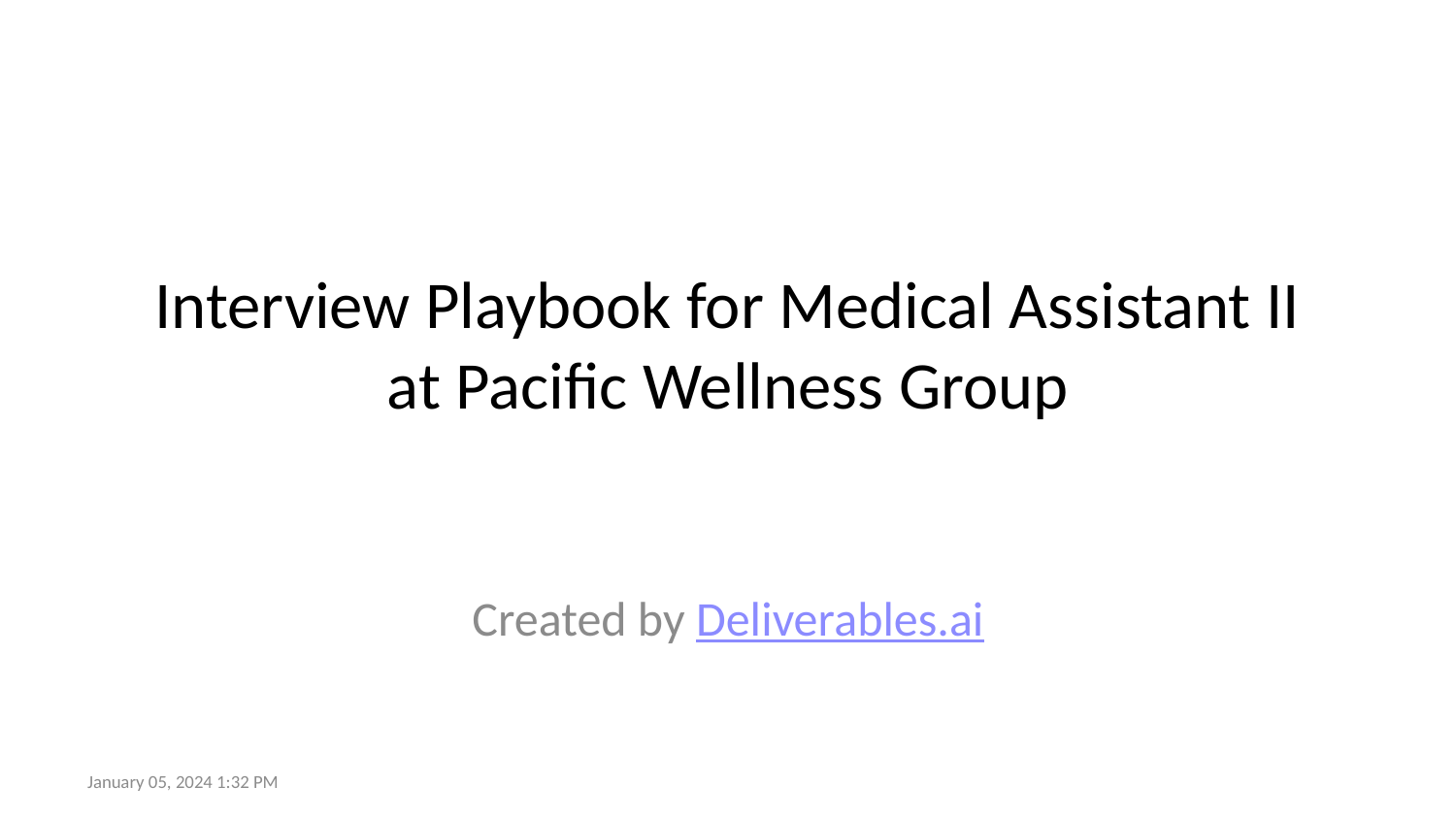

# Interview Playbook for Medical Assistant II at Pacific Wellness Group
Created by Deliverables.ai
January 05, 2024 1:32 PM